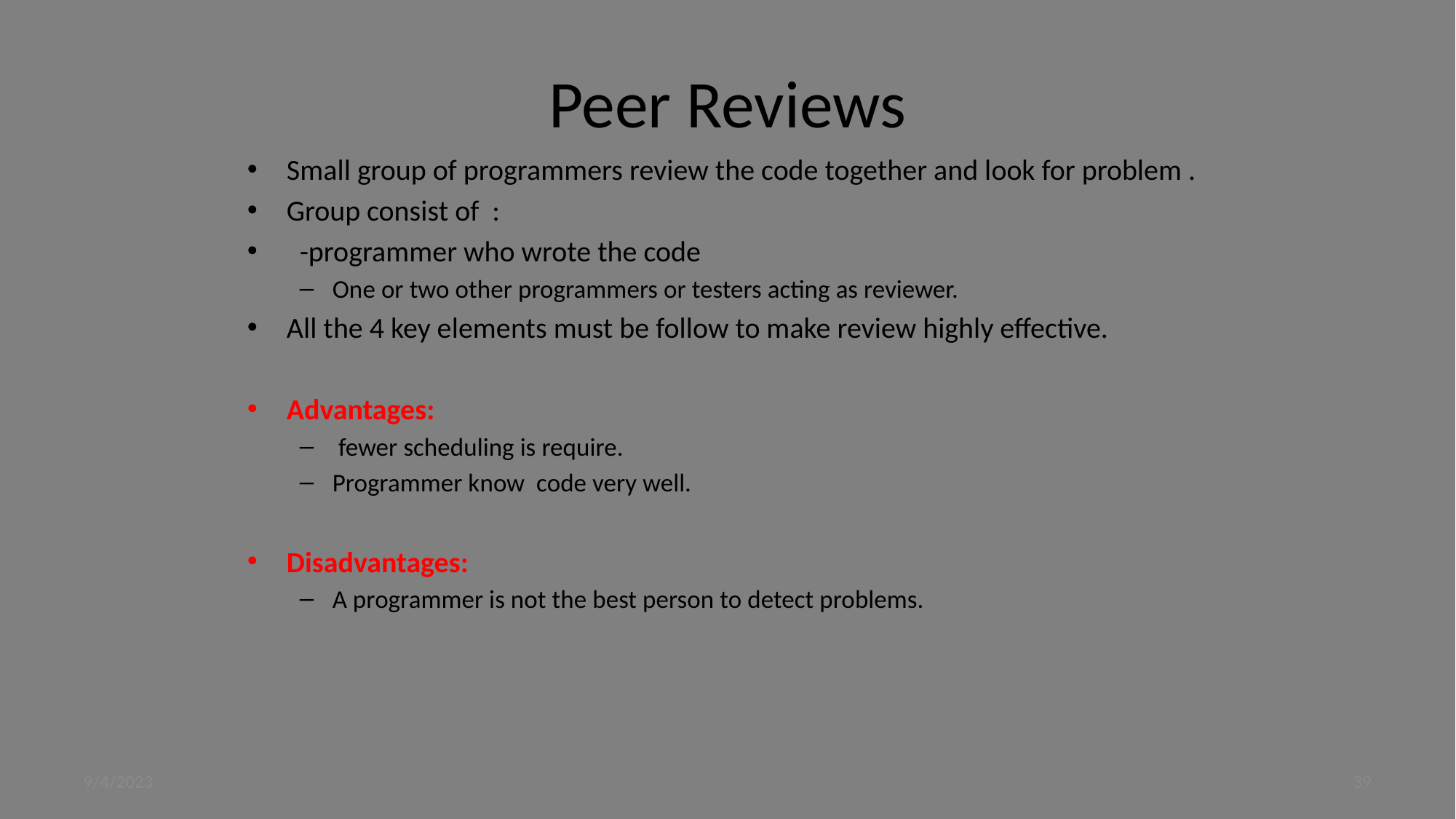

# Peer Reviews
Small group of programmers review the code together and look for problem .
Group consist of  :
  -programmer who wrote the code
One or two other programmers or testers acting as reviewer.
All the 4 key elements must be follow to make review highly effective.

Advantages:
 fewer scheduling is require.
Programmer know  code very well.

Disadvantages:
A programmer is not the best person to detect problems.

9/4/2023

39